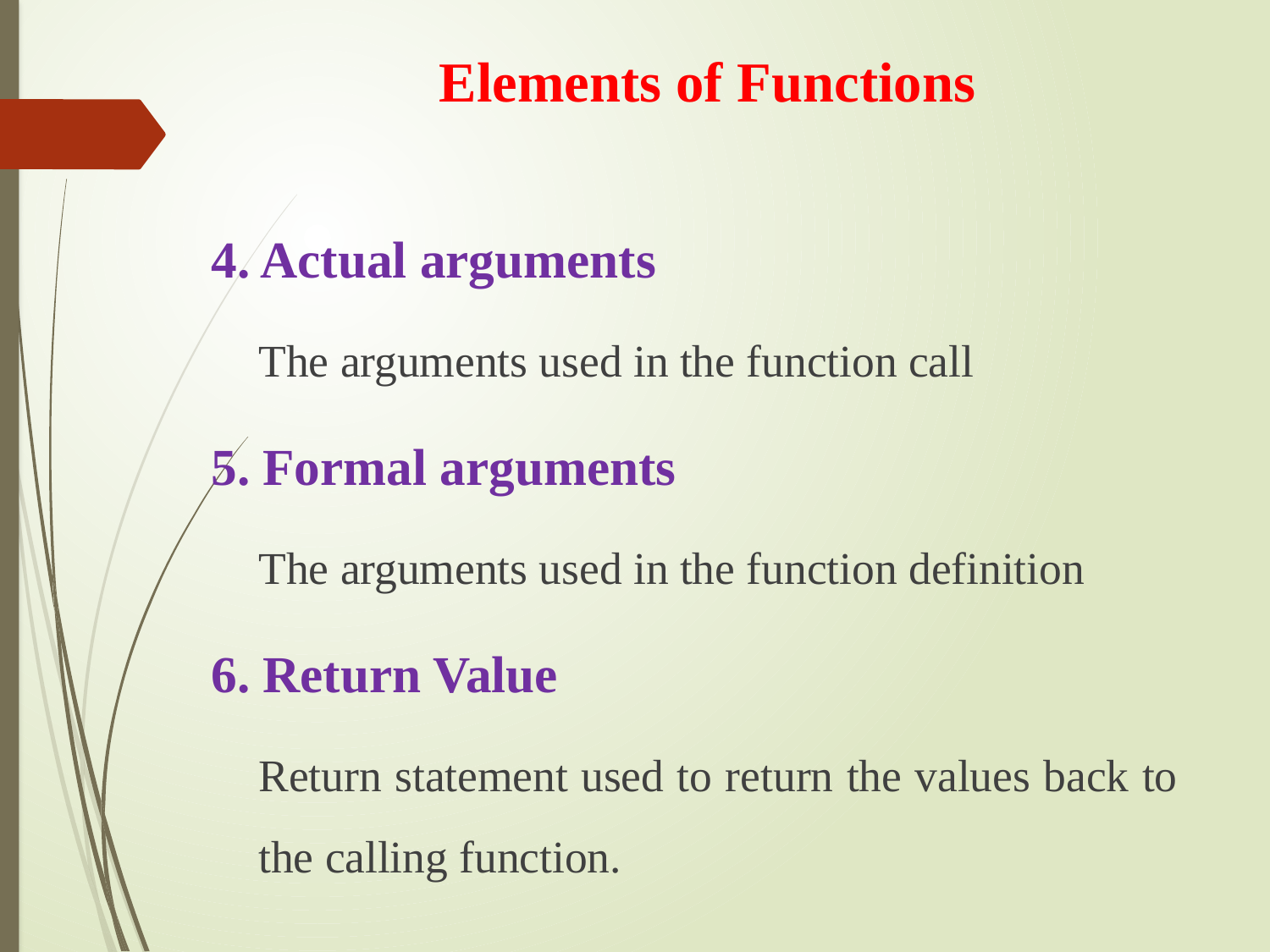

Elements of Functions
4. Actual arguments
		The arguments used in the function call
5. Formal arguments
		The arguments used in the function definition
6. Return Value
		Return statement used to return the values back to the calling function.